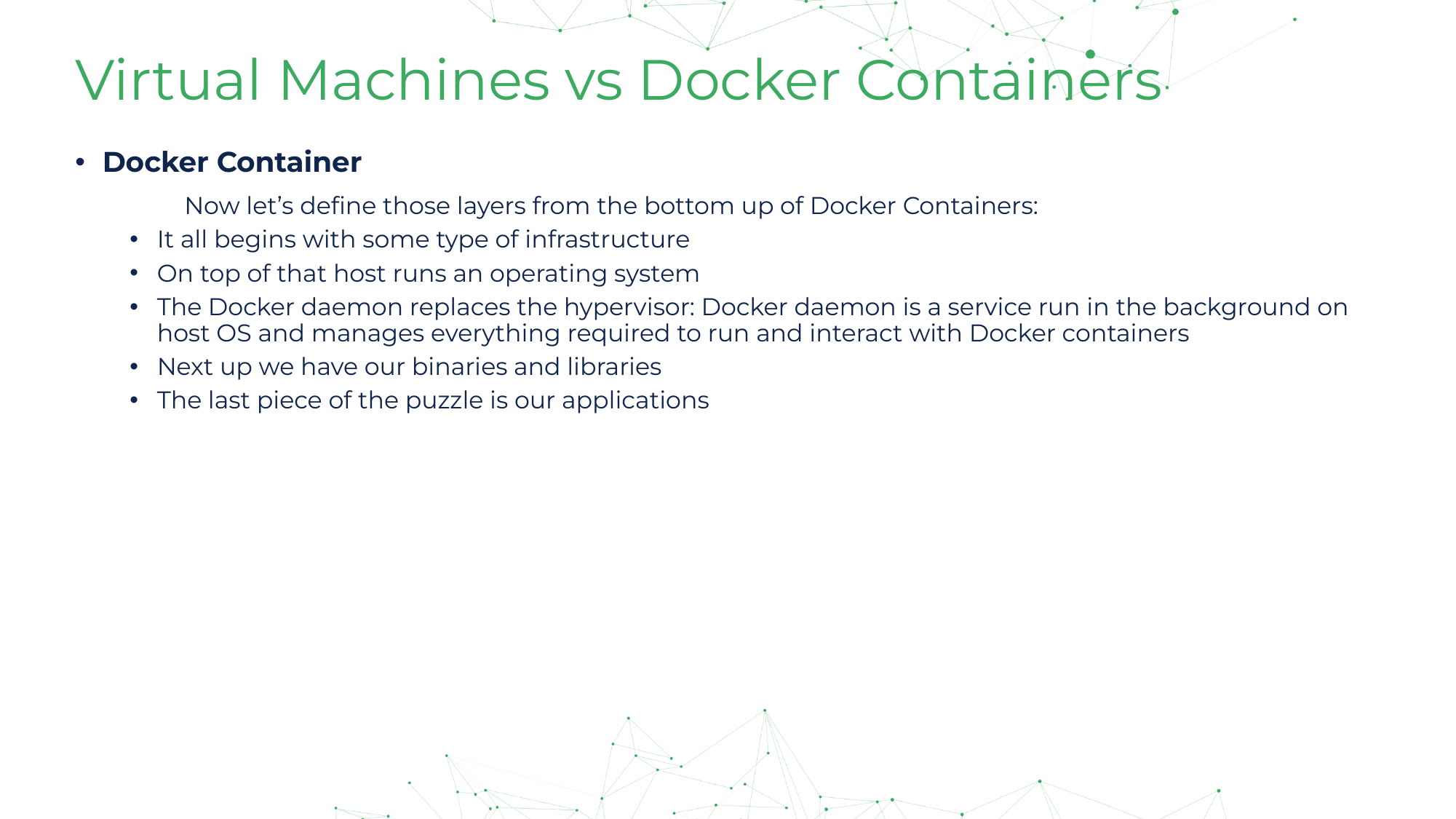

# Virtual Machines vs Docker Containers
Docker Container
	Now let’s define those layers from the bottom up of Docker Containers:
It all begins with some type of infrastructure
On top of that host runs an operating system
The Docker daemon replaces the hypervisor: Docker daemon is a service run in the background on host OS and manages everything required to run and interact with Docker containers
Next up we have our binaries and libraries
The last piece of the puzzle is our applications